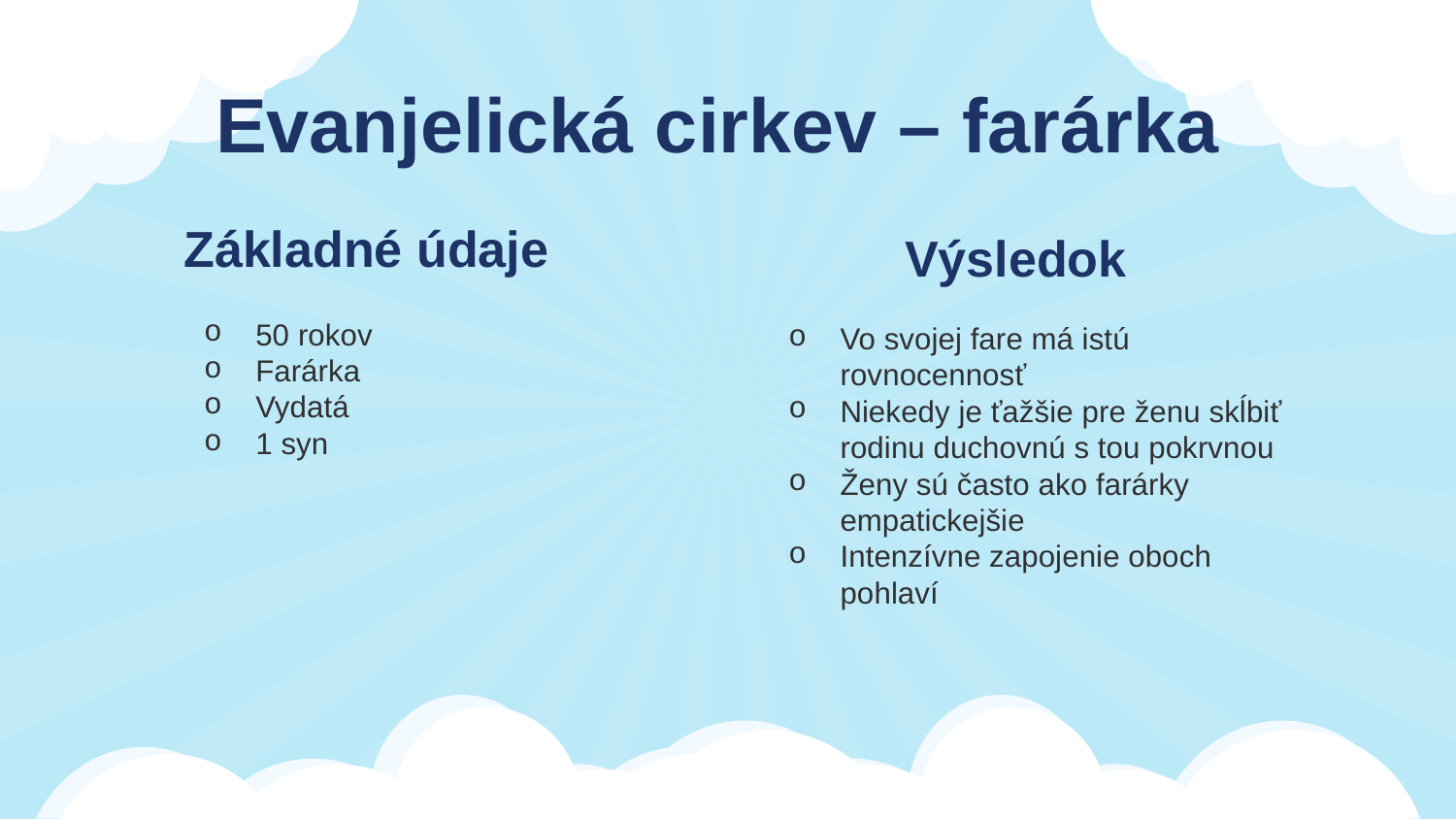

Evanjelická cirkev – farárka
# Základné údaje
Výsledok
50 rokov
Farárka
Vydatá
1 syn
Vo svojej fare má istú rovnocennosť
Niekedy je ťažšie pre ženu skĺbiť rodinu duchovnú s tou pokrvnou
Ženy sú často ako farárky empatickejšie
Intenzívne zapojenie oboch pohlaví